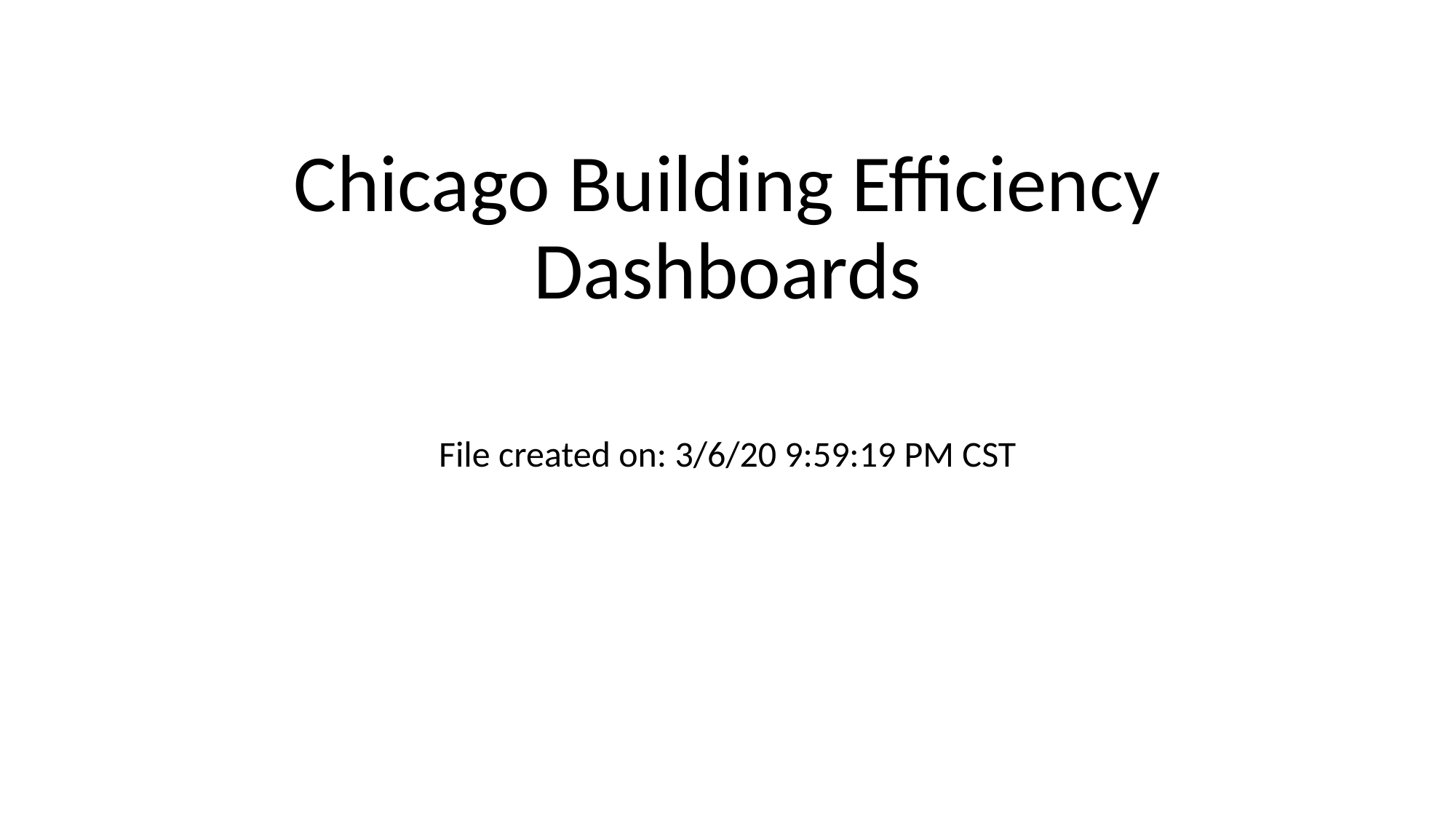

# Chicago Building Efficiency Dashboards
File created on: 3/6/20 9:59:19 PM CST